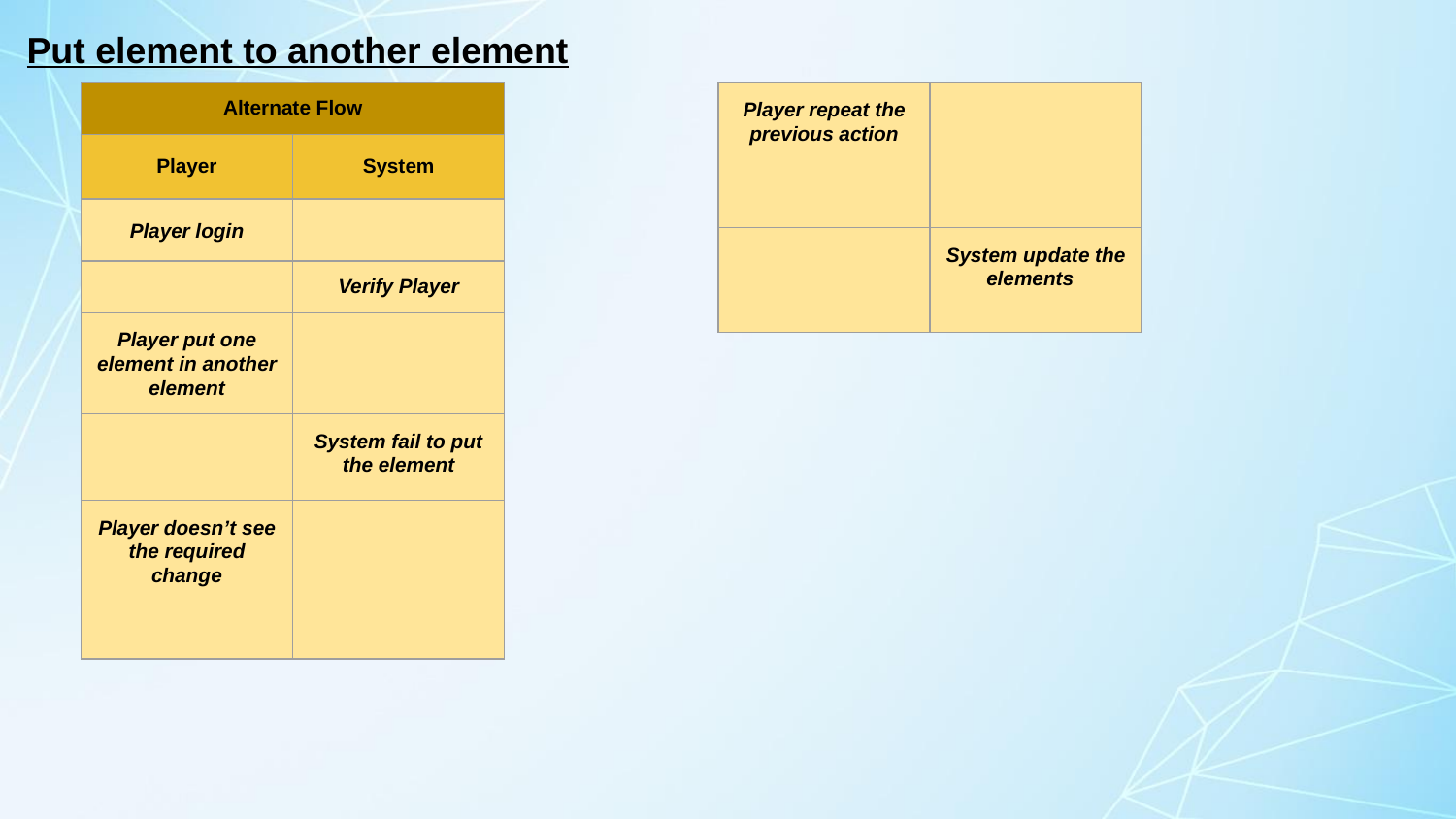

Put element to another element
| Alternate Flow |  |
| --- | --- |
| Player | System |
| Player login |  |
|  | Verify Player |
| Player put one element in another element |  |
|  | System fail to put the element |
| Player doesn’t see the required change |  |
| Player repeat the previous action |  |
| --- | --- |
|  | System update the elements |